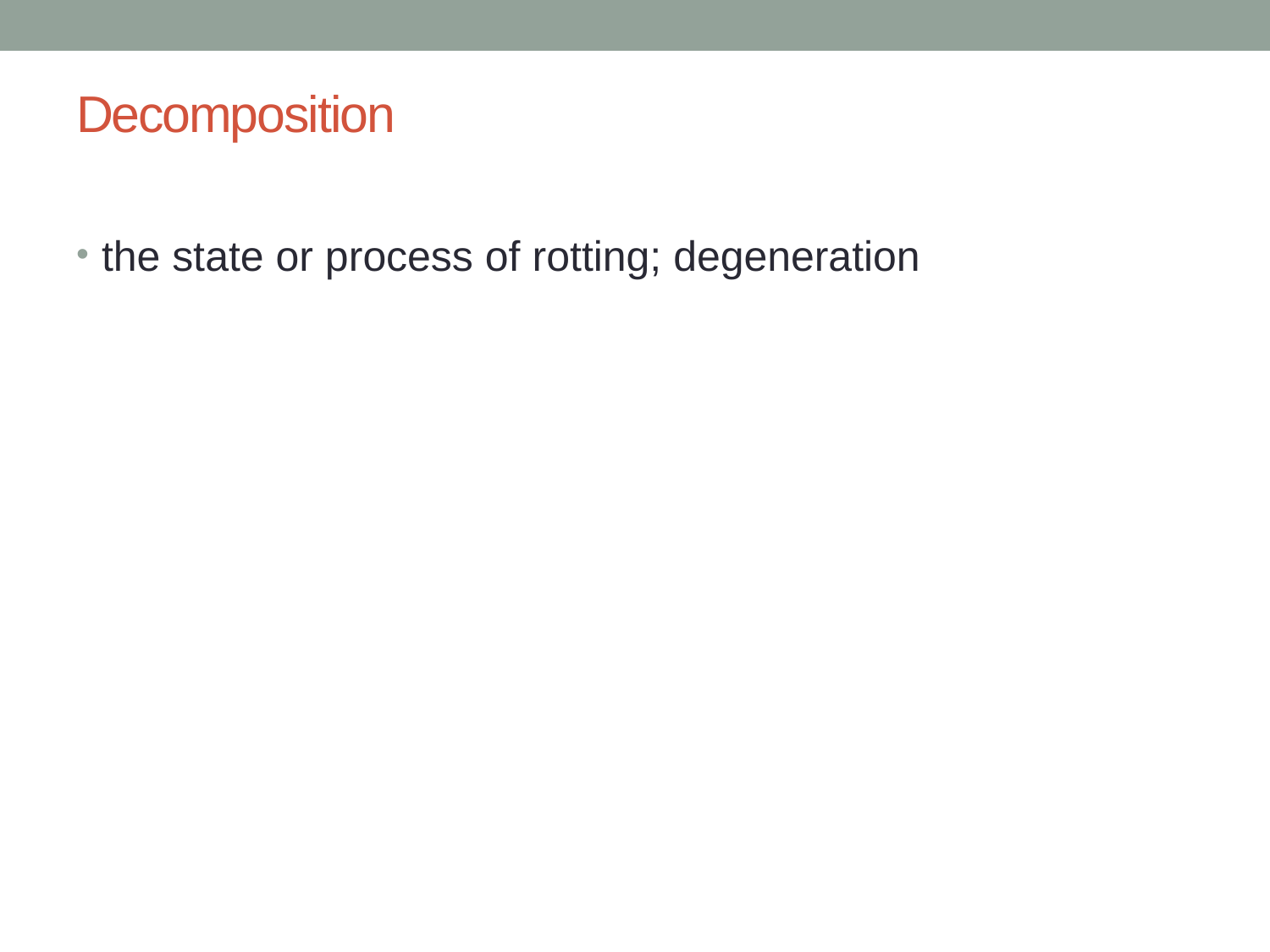

# Decomposition
the state or process of rotting; degeneration